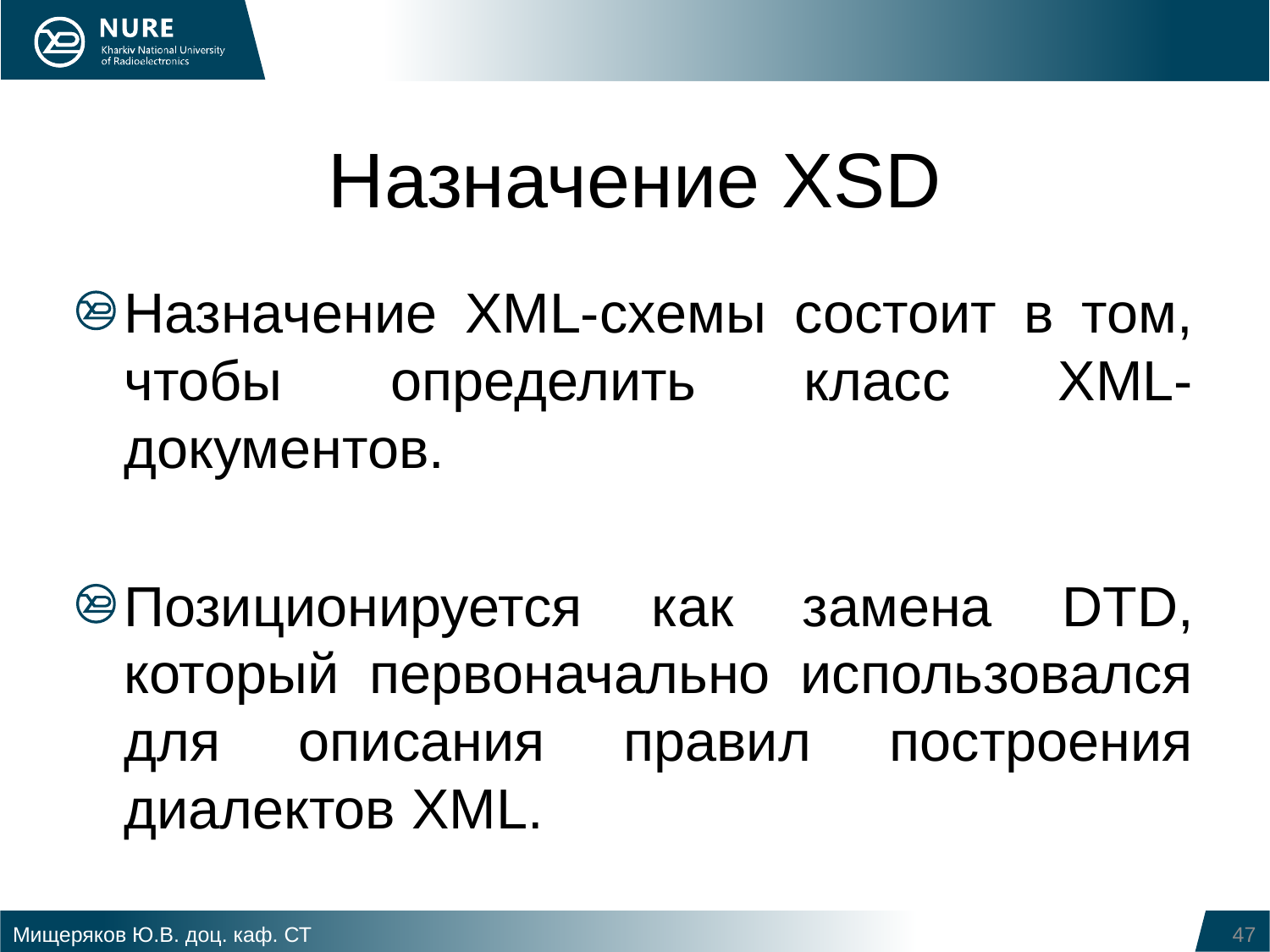

# Назначение XSD
Назначение XML-схемы состоит в том, чтобы определить класс XML-документов.

Позиционируется как замена DTD, который первоначально использовался для описания правил построения диалектов XML.
Мищеряков Ю.В. доц. каф. СТ
47